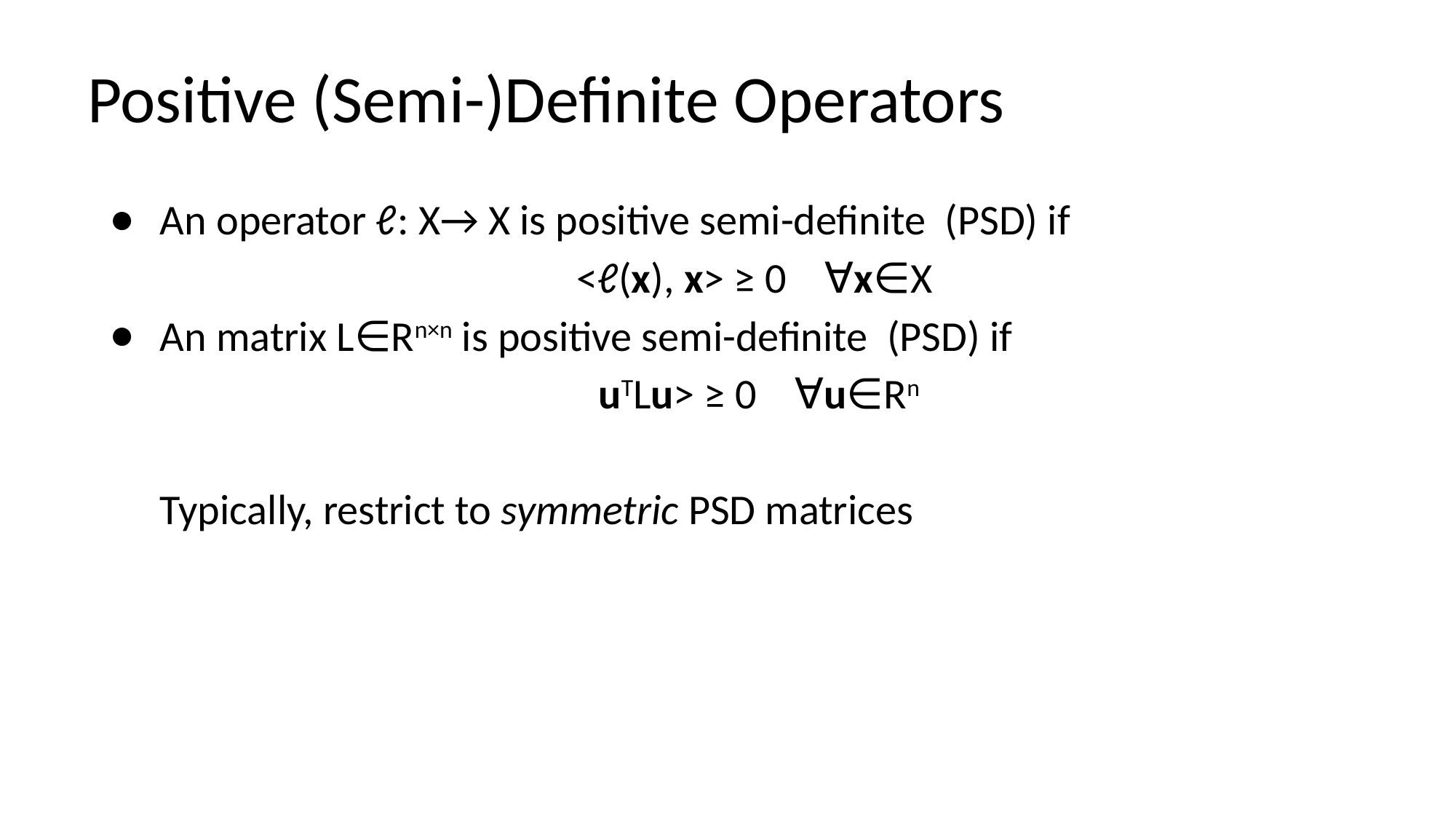

# Positive (Semi-)Definite Operators
An operator ℓ: X→ X is positive semi-definite  (PSD) if
<ℓ(x), x> ≥ 0    ∀x∈X
An matrix L∈Rn×n is positive semi-definite  (PSD) if
uTLu> ≥ 0    ∀u∈Rn

Typically, restrict to symmetric PSD matrices